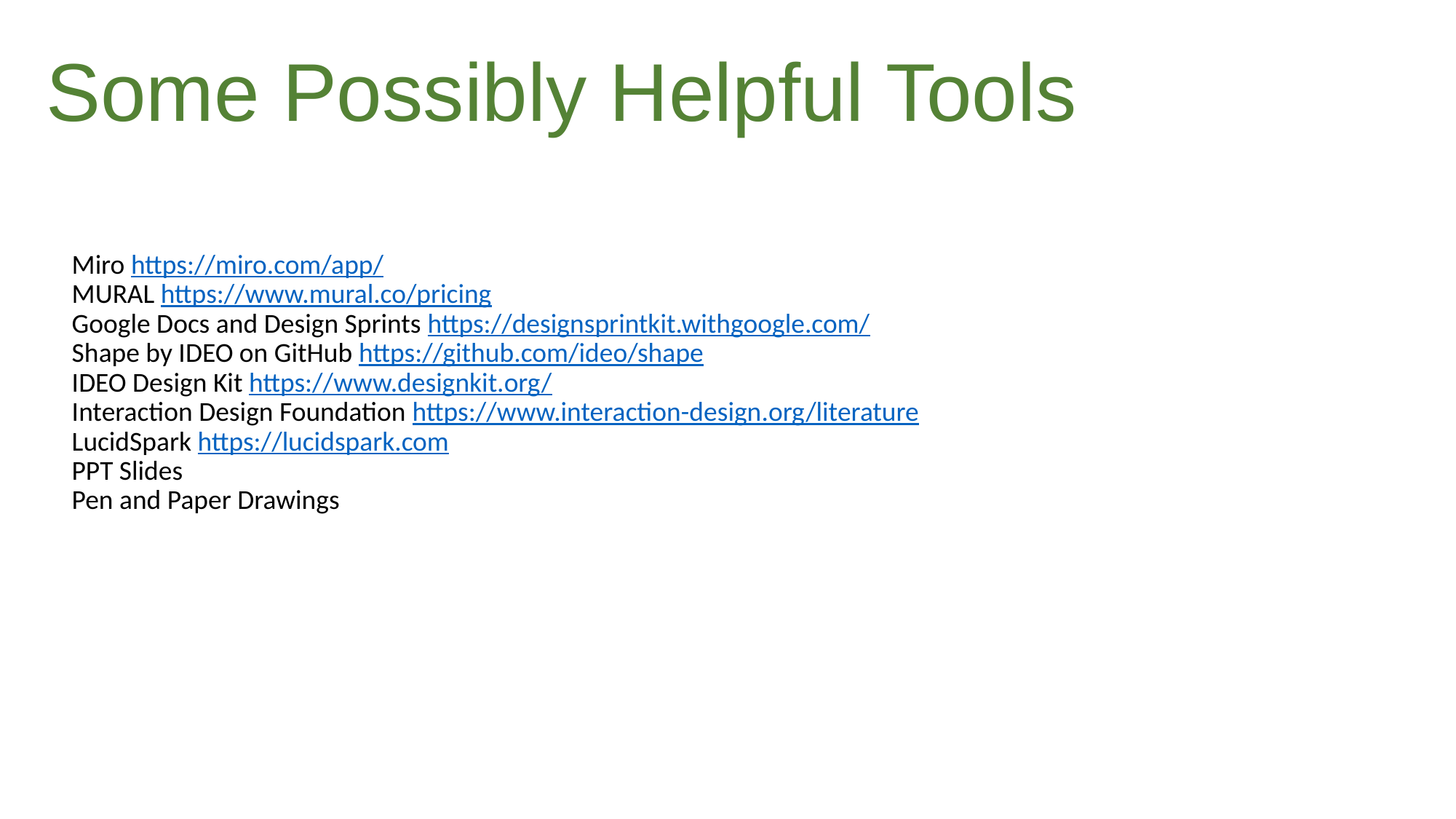

Some Possibly Helpful Tools
Miro https://miro.com/app/
MURAL https://www.mural.co/pricing
Google Docs and Design Sprints https://designsprintkit.withgoogle.com/
Shape by IDEO on GitHub https://github.com/ideo/shape
IDEO Design Kit https://www.designkit.org/
Interaction Design Foundation https://www.interaction-design.org/literature
LucidSpark https://lucidspark.com
PPT Slides
Pen and Paper Drawings